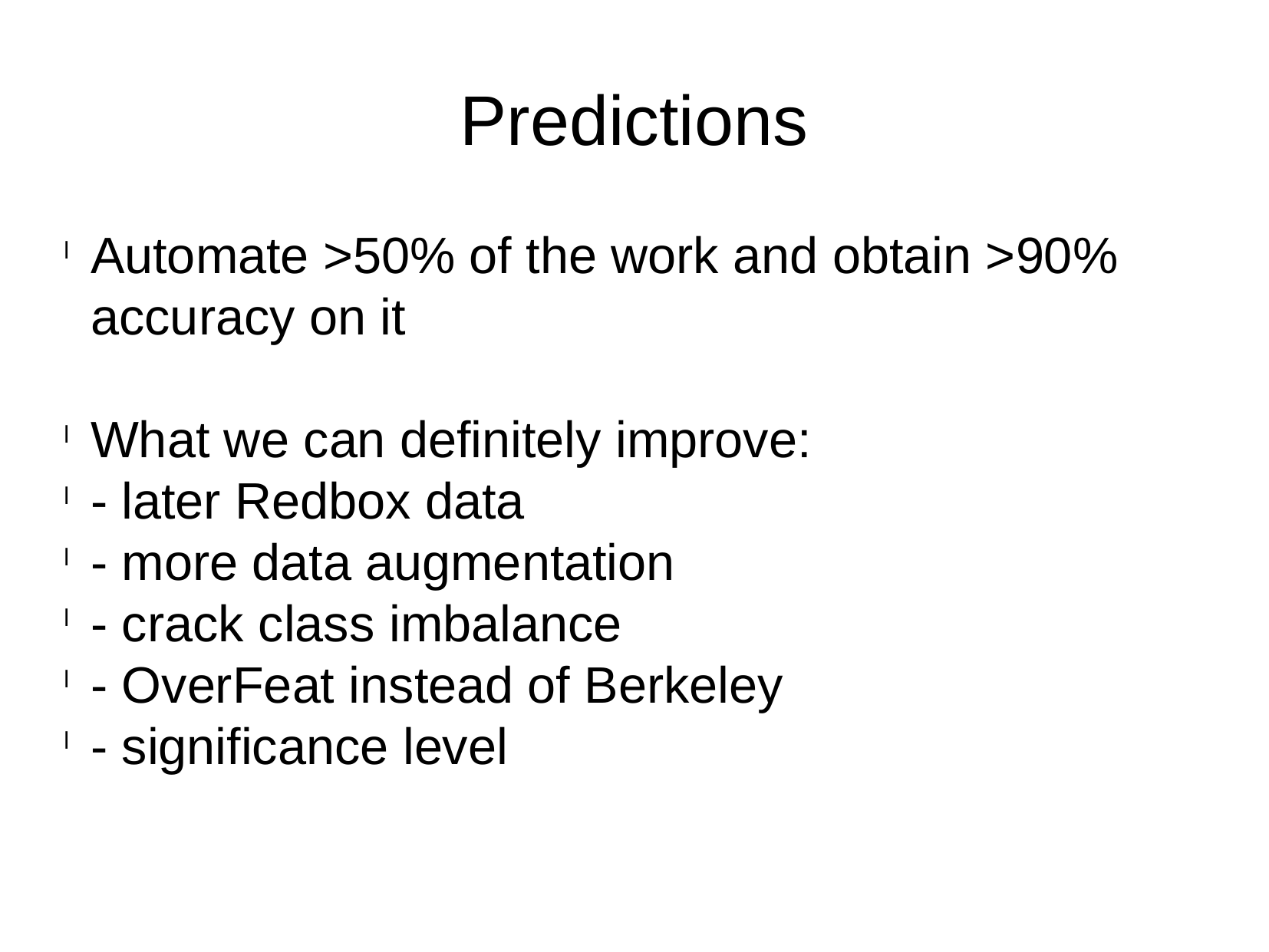

Predictions
Automate >50% of the work and obtain >90% accuracy on it

What we can definitely improve:
- later Redbox data
- more data augmentation
- crack class imbalance
- OverFeat instead of Berkeley
- significance level